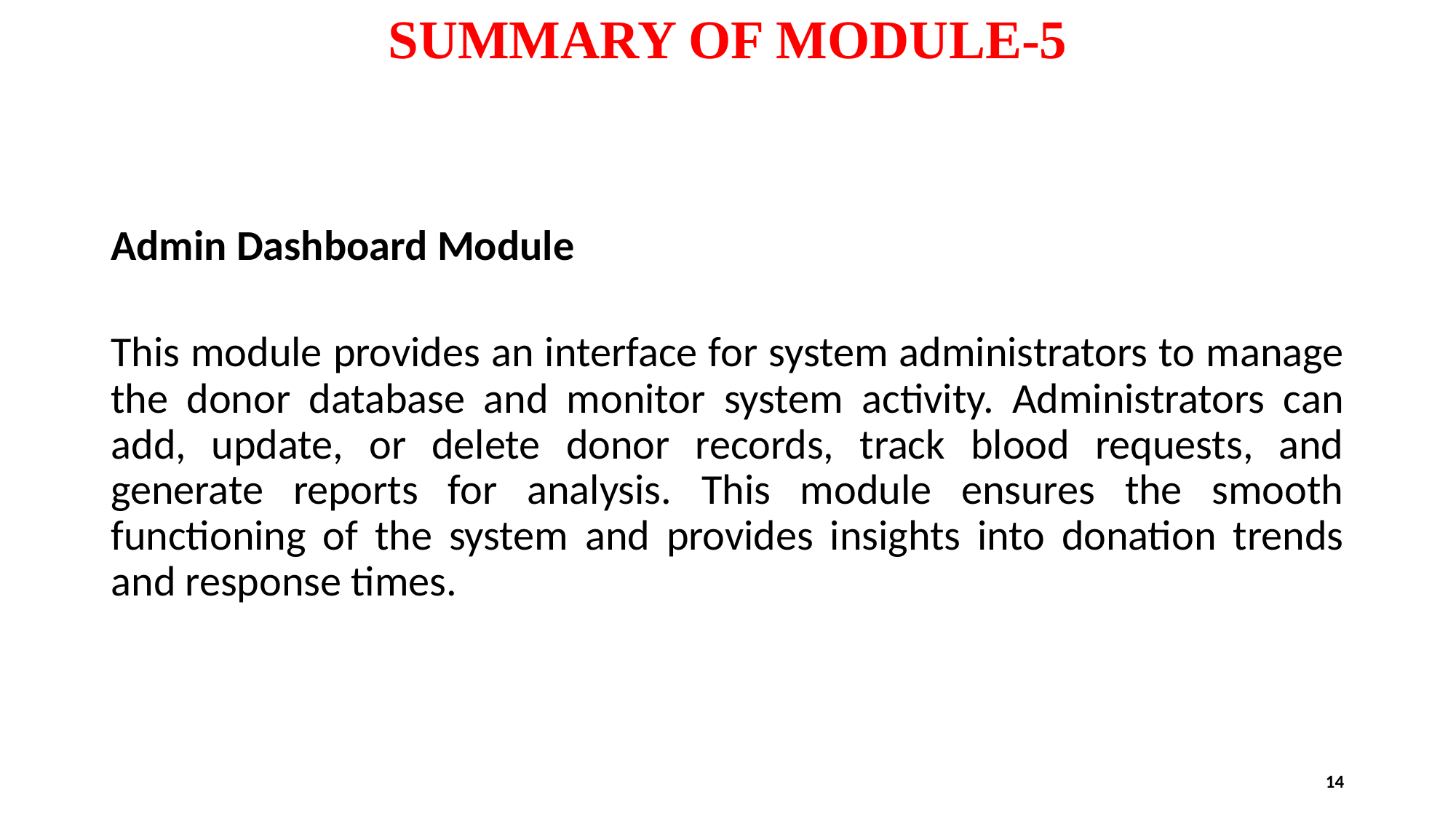

# SUMMARY OF MODULE-5
Admin Dashboard Module
This module provides an interface for system administrators to manage the donor database and monitor system activity. Administrators can add, update, or delete donor records, track blood requests, and generate reports for analysis. This module ensures the smooth functioning of the system and provides insights into donation trends and response times.
14